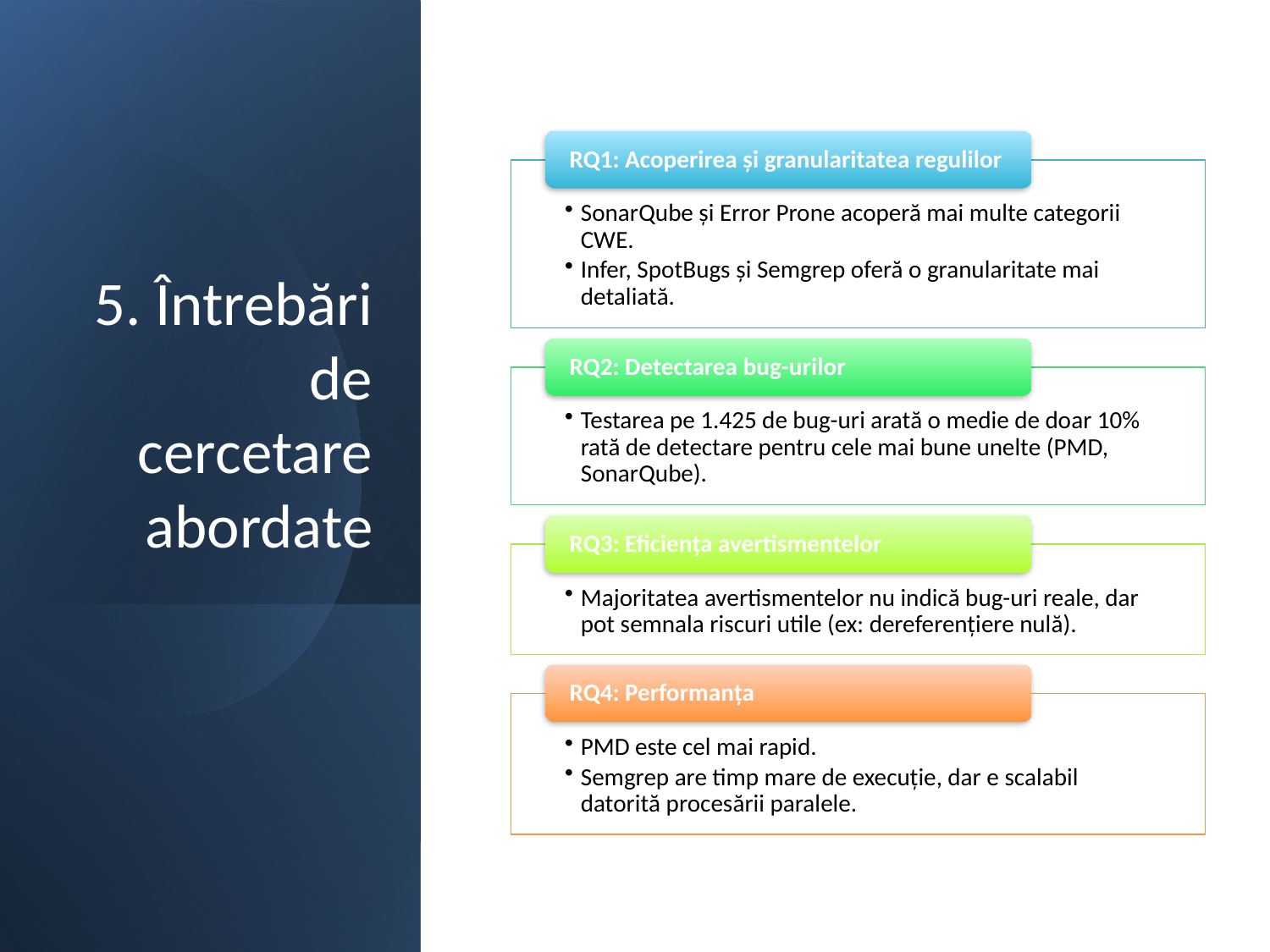

SonarQube și Error Prone acoperă mai multe categorii CWE.
Infer, SpotBugs și Semgrep oferă o granularitate mai detaliată.
RQ1: Acoperirea și granularitatea regulilor
Testarea pe 1.425 de bug-uri arată o medie de doar 10% rată de detectare pentru cele mai bune unelte (PMD, SonarQube).
RQ2: Detectarea bug-urilor
Majoritatea avertismentelor nu indică bug-uri reale, dar pot semnala riscuri utile (ex: dereferențiere nulă).
RQ3: Eficiența avertismentelor
PMD este cel mai rapid.
Semgrep are timp mare de execuție, dar e scalabil datorită procesării paralele.
RQ4: Performanța

# 5. Întrebări de cercetare abordate